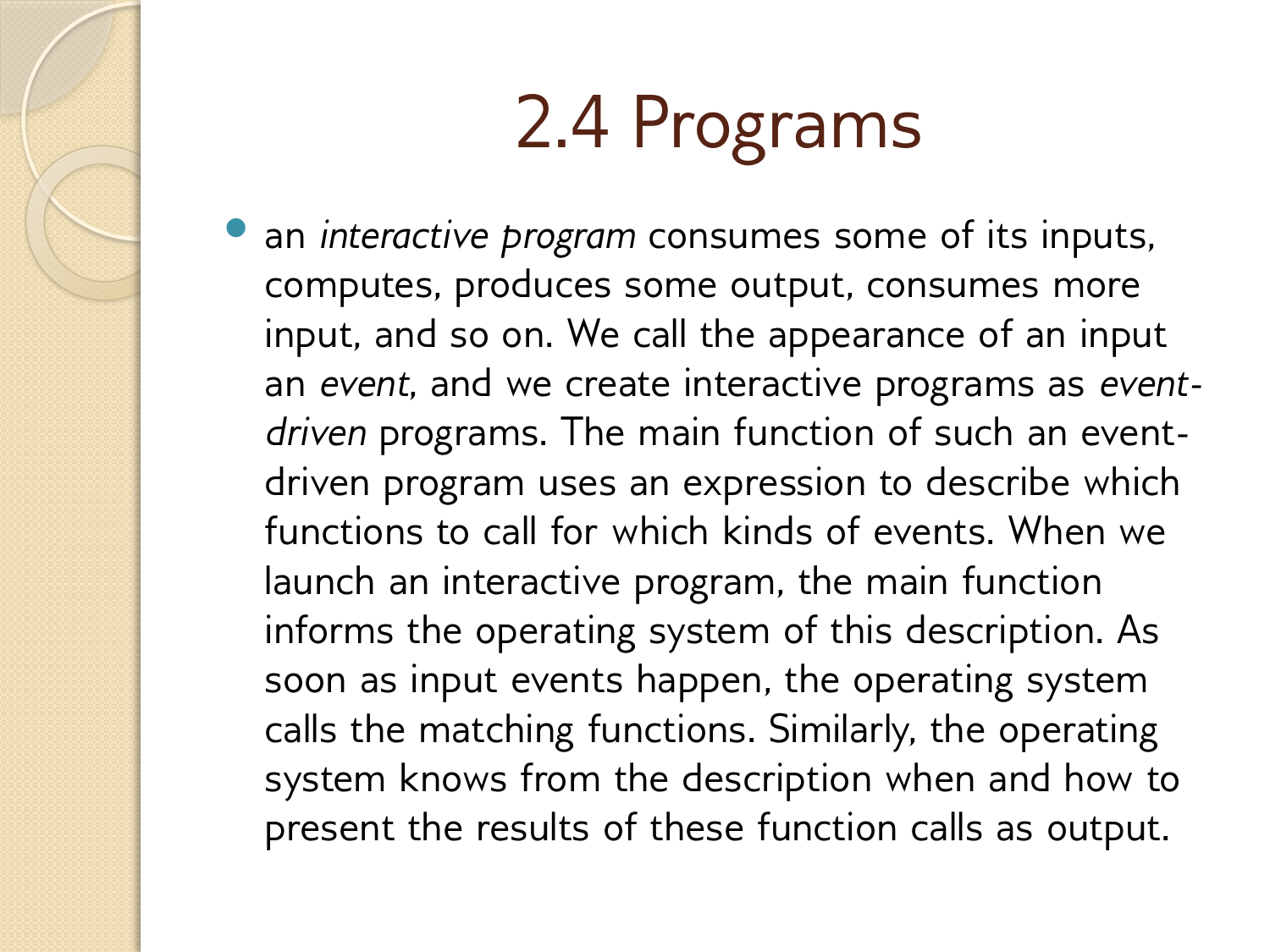

# 2.4 Programs
an interactive program consumes some of its inputs, computes, produces some output, consumes more input, and so on. We call the appearance of an input an event, and we create interactive programs as event-driven programs. The main function of such an event-driven program uses an expression to describe which functions to call for which kinds of events. When we launch an interactive program, the main function informs the operating system of this description. As soon as input events happen, the operating system calls the matching functions. Similarly, the operating system knows from the description when and how to present the results of these function calls as output.